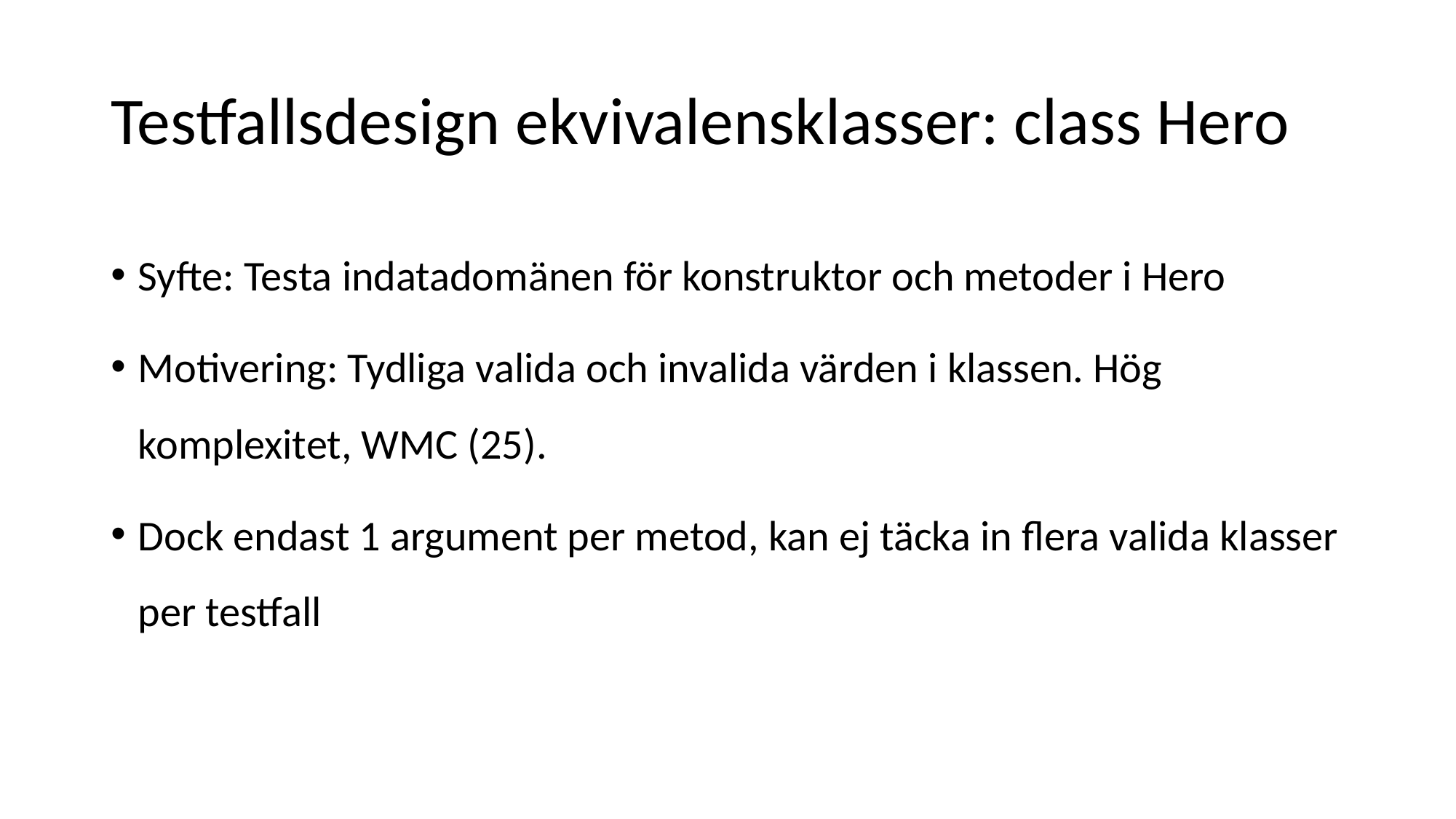

# Testfallsdesign ekvivalensklasser: class Hero
Syfte: Testa indatadomänen för konstruktor och metoder i Hero
Motivering: Tydliga valida och invalida värden i klassen. Hög komplexitet, WMC (25).
Dock endast 1 argument per metod, kan ej täcka in flera valida klasser per testfall